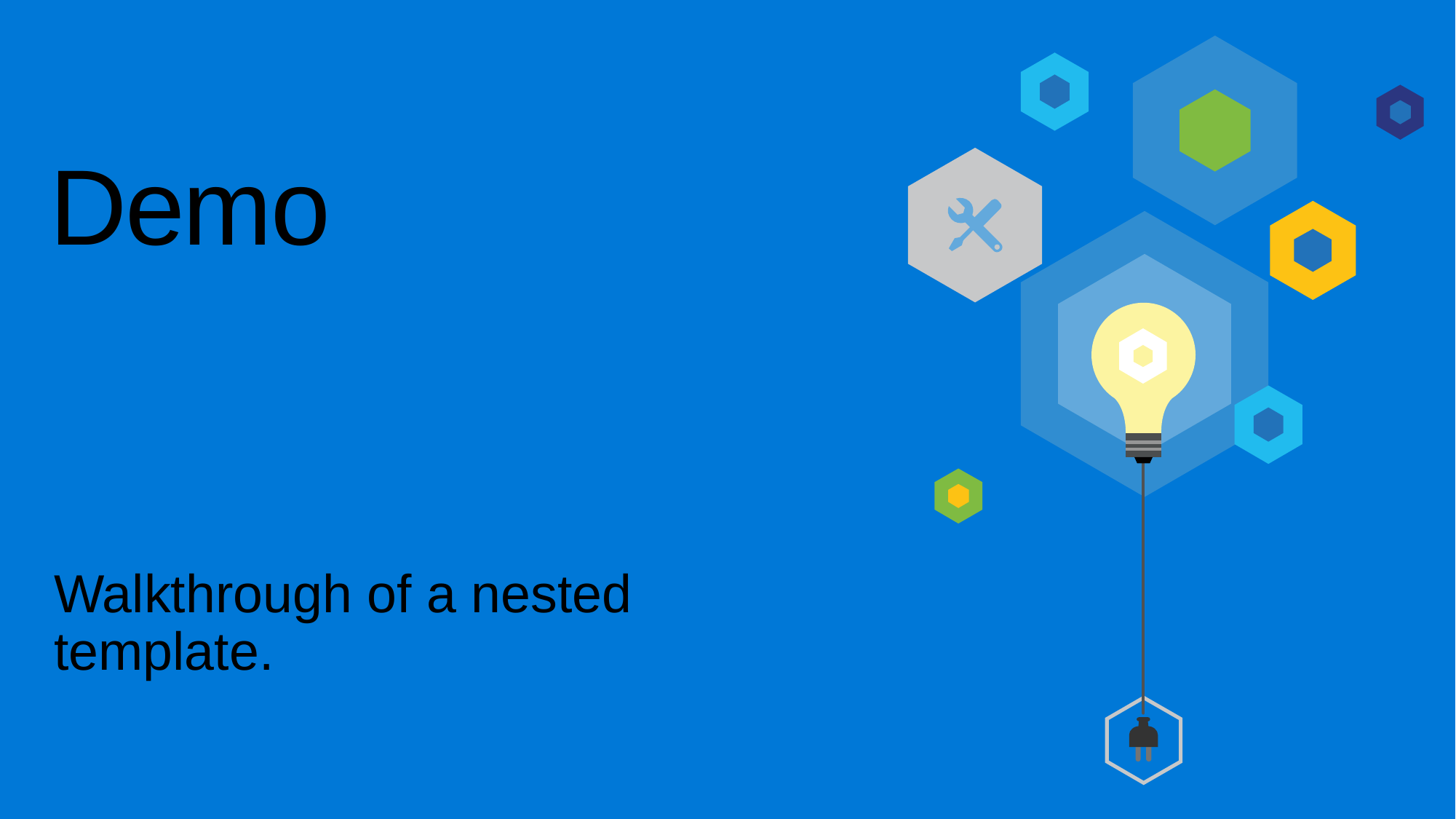

# Demo
Walkthrough of a nested template.